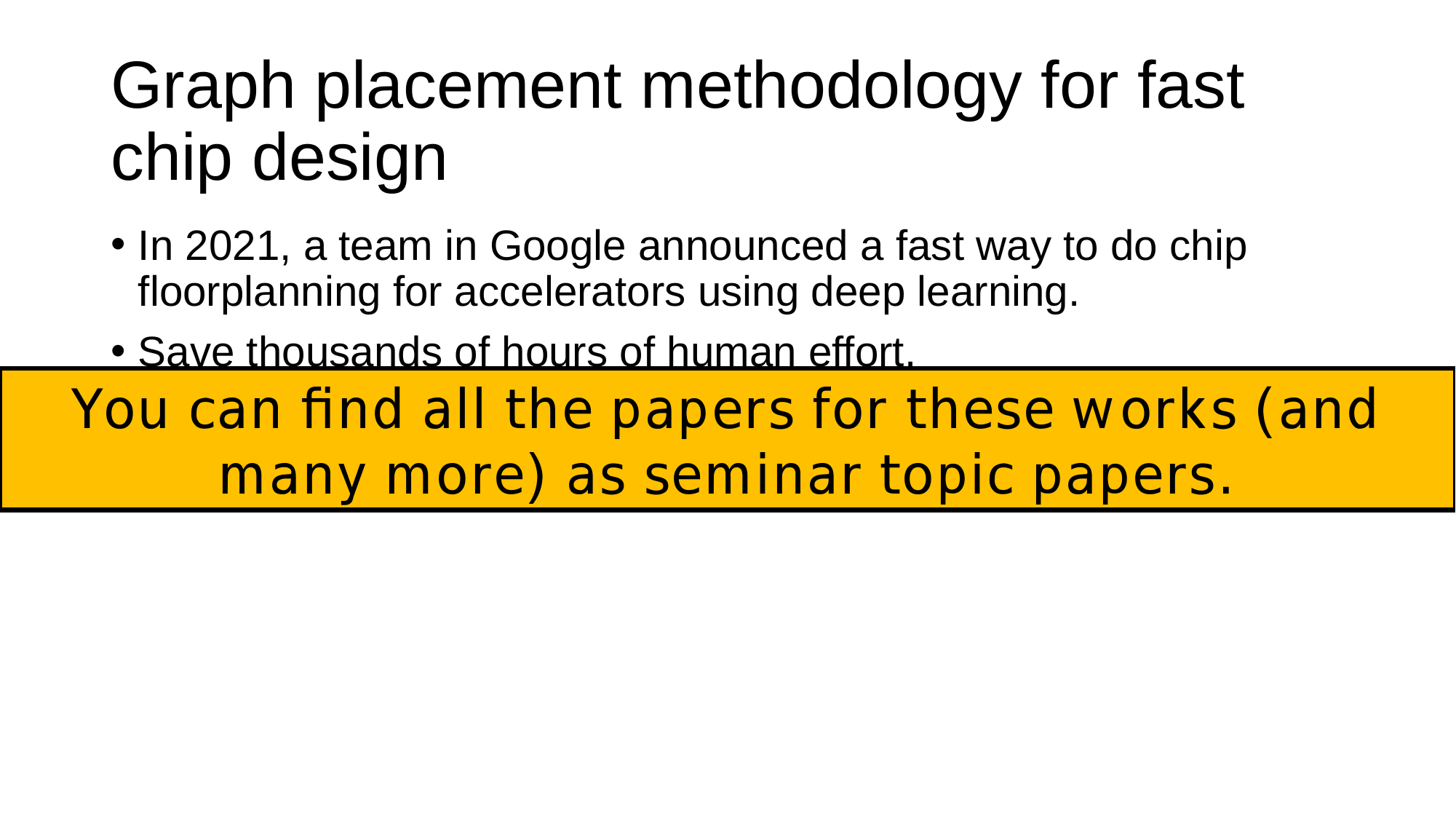

# Graph placement methodology for fast chip design
In 2021, a team in Google announced a fast way to do chip floorplanning for accelerators using deep learning.
Save thousands of hours of human effort.
Mirhoseini et al, “A graph placement methodology for fast chip design”, Nature, Vol 594, 10 June 2021.

You can find all the papers for these works (and many more) as seminar topic papers.